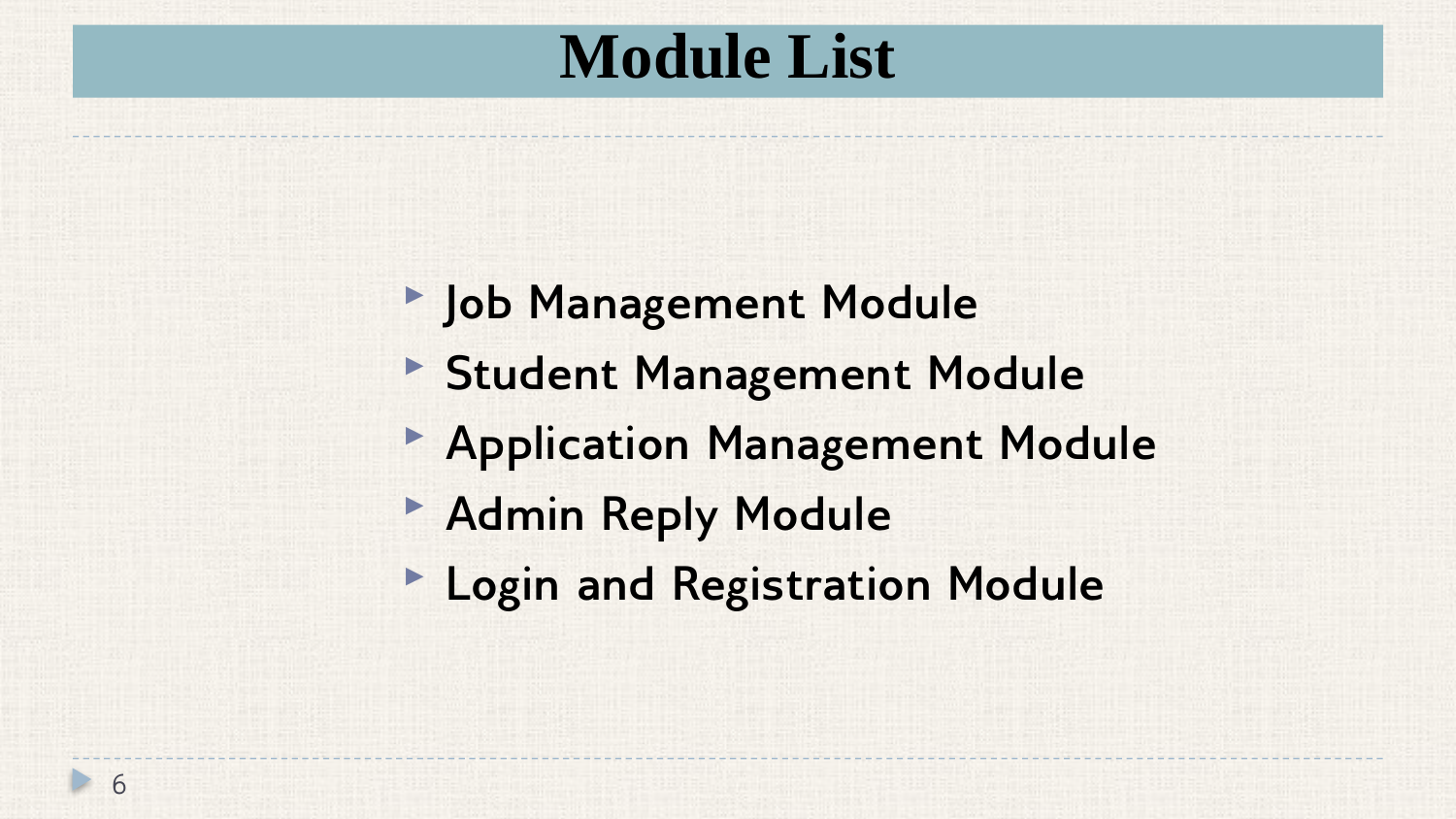

# Module List
Job Management Module
Student Management Module
Application Management Module
Admin Reply Module
Login and Registration Module
6